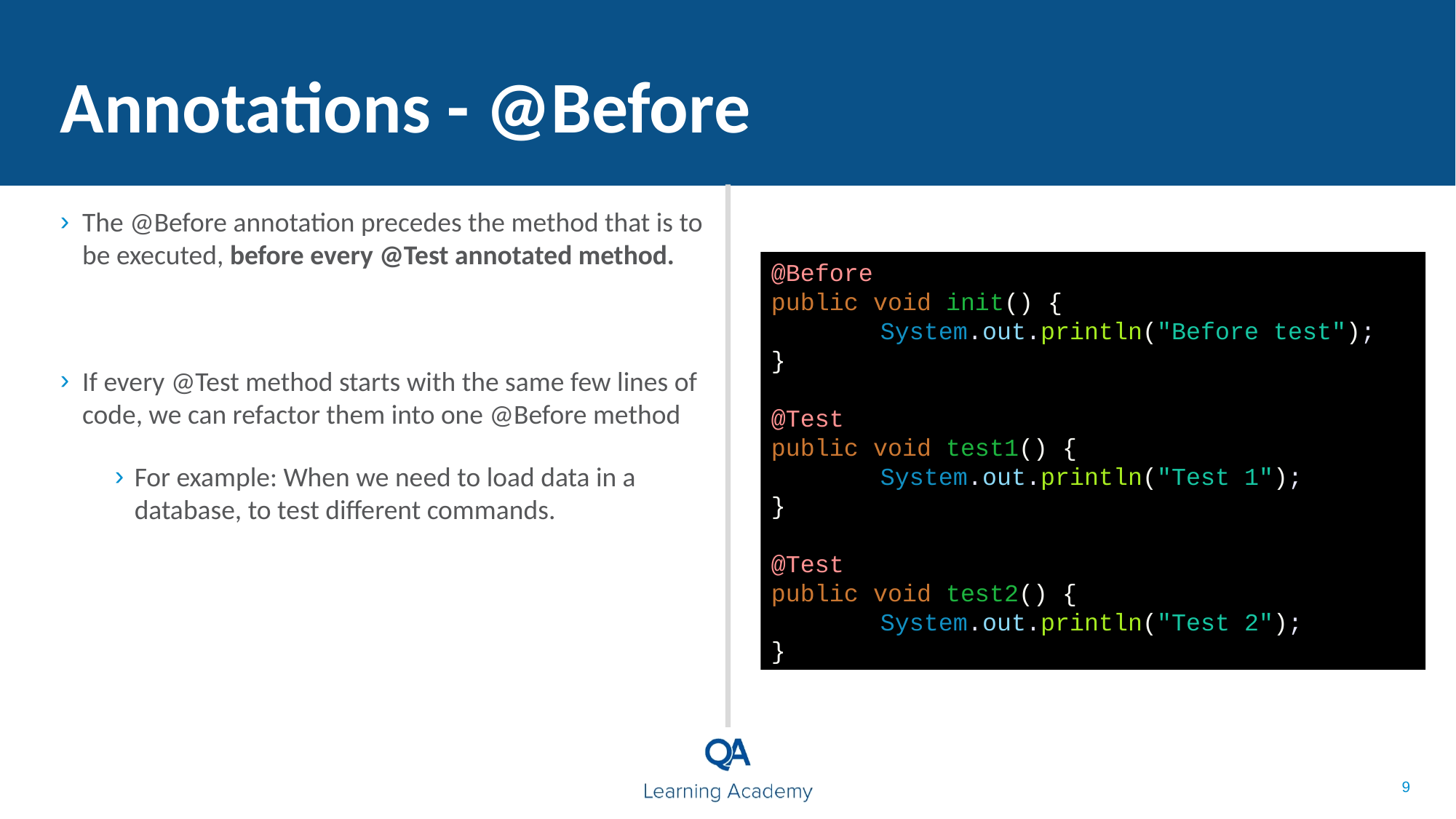

Annotations - @Before
The @Before annotation precedes the method that is to be executed, before every @Test annotated method.

If every @Test method starts with the same few lines of code, we can refactor them into one @Before method
For example: When we need to load data in a database, to test different commands.
@Before
public void init() {
	System.out.println("Before test");
}

@Test
public void test1() {
	System.out.println("Test 1");
}

@Test
public void test2() {
	System.out.println("Test 2");
}